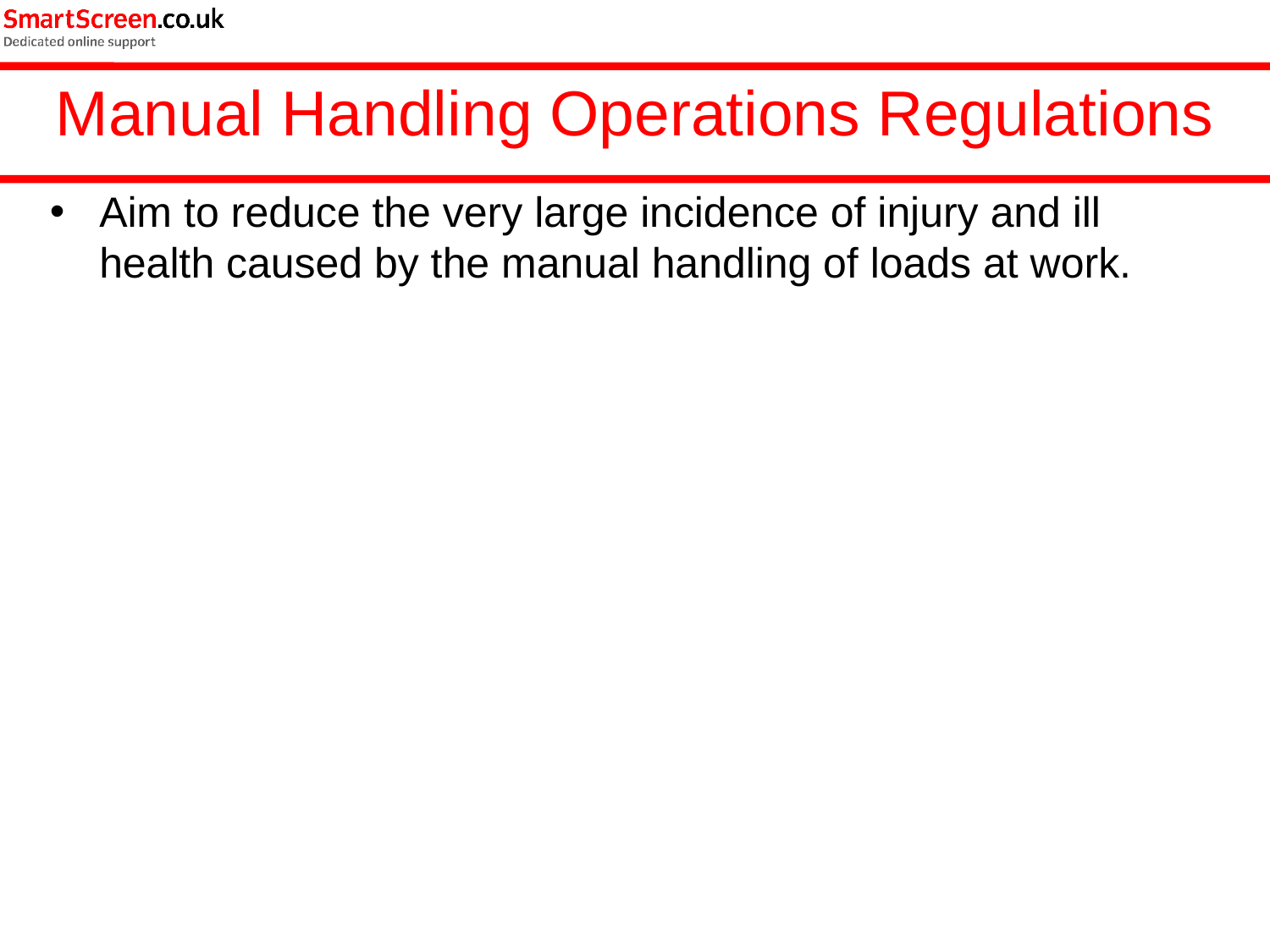

Manual Handling Operations Regulations
Aim to reduce the very large incidence of injury and ill health caused by the manual handling of loads at work.